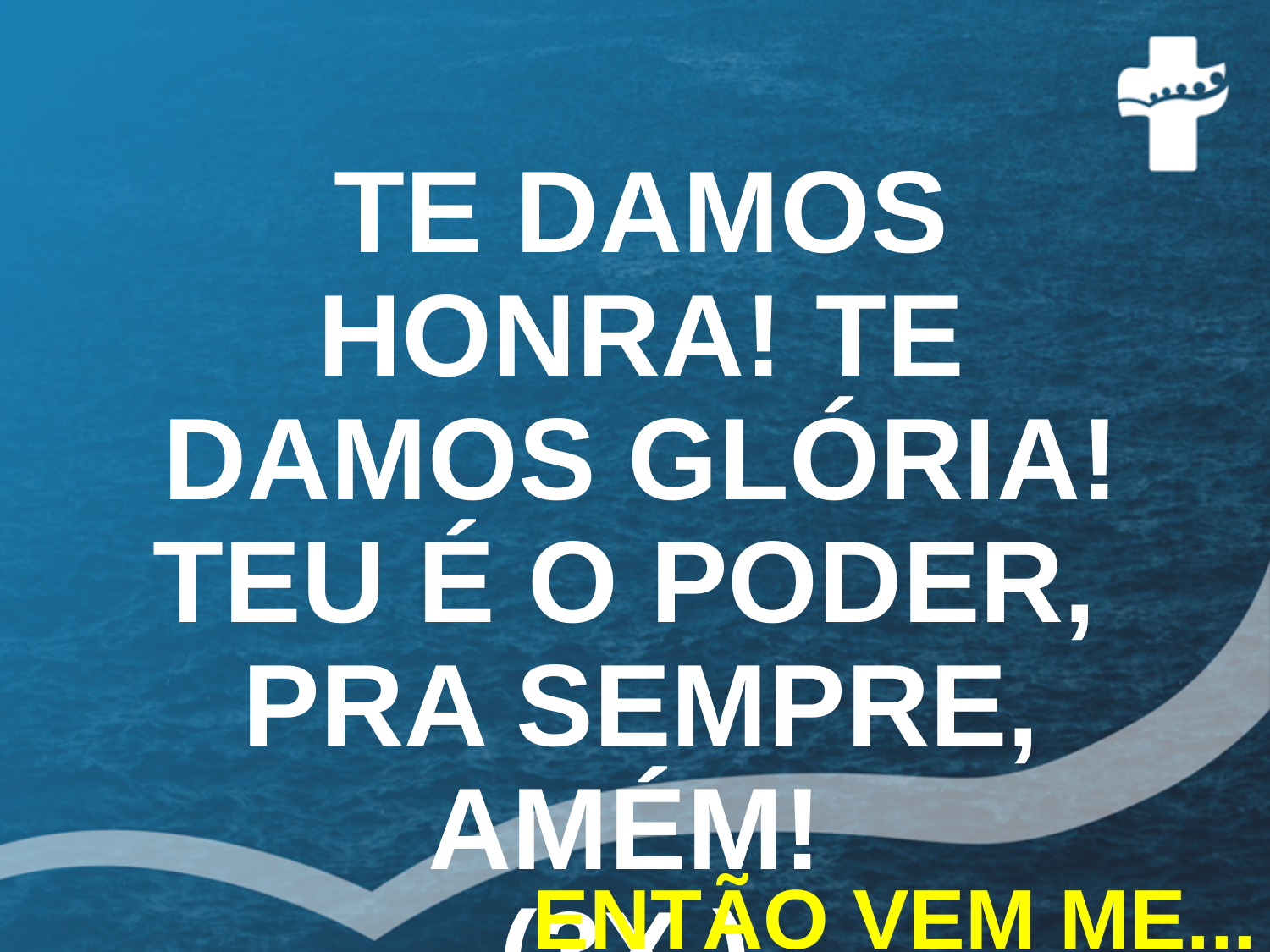

TE DAMOS HONRA! TE DAMOS GLÓRIA! TEU É O PODER,
PRA SEMPRE, AMÉM!
(3X )
ENTÃO VEM ME...